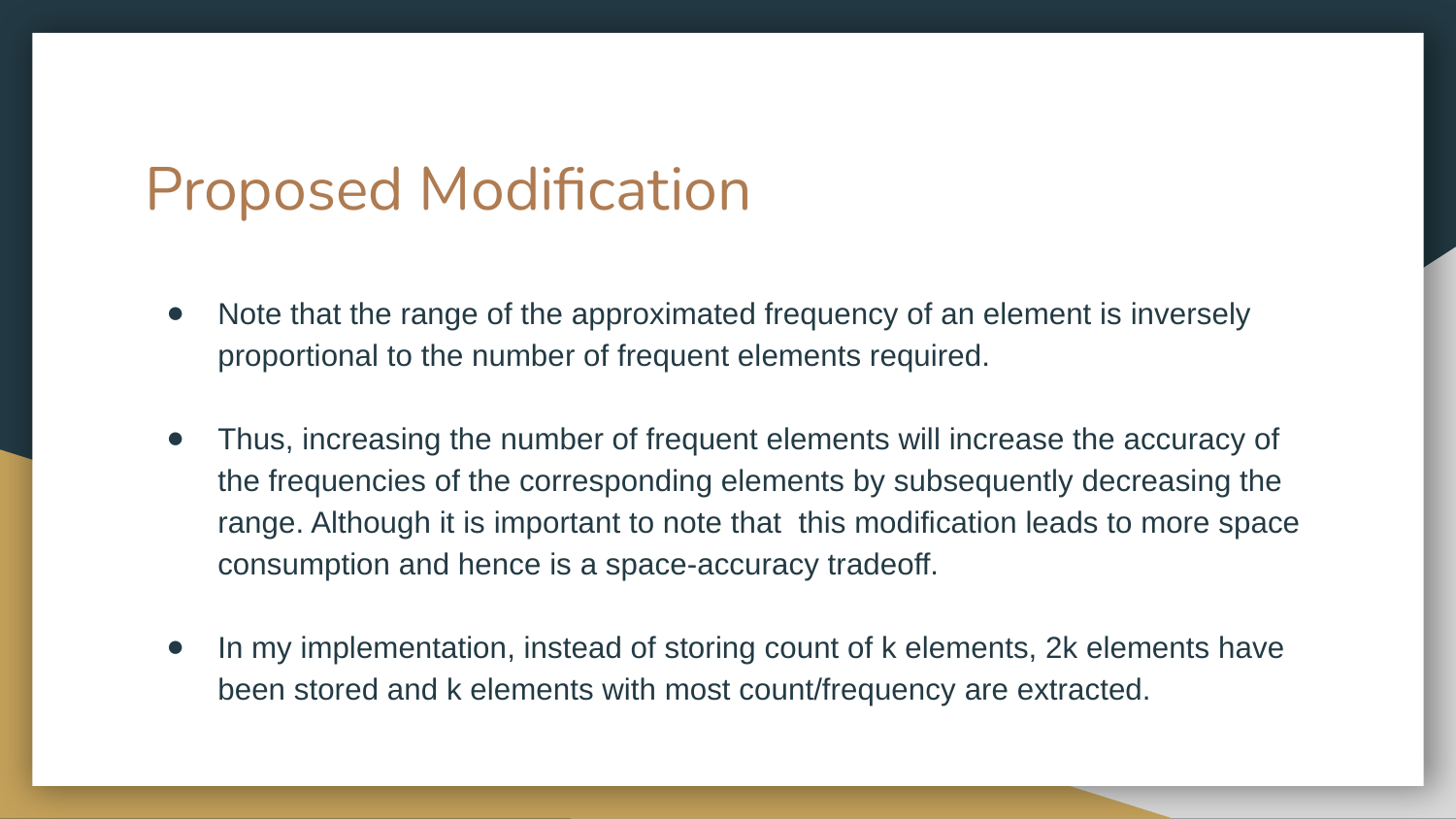

# Proposed Modification
Note that the range of the approximated frequency of an element is inversely proportional to the number of frequent elements required.

Thus, increasing the number of frequent elements will increase the accuracy of the frequencies of the corresponding elements by subsequently decreasing the range. Although it is important to note that  this modification leads to more space consumption and hence is a space-accuracy tradeoff.

In my implementation, instead of storing count of k elements, 2k elements have been stored and k elements with most count/frequency are extracted.